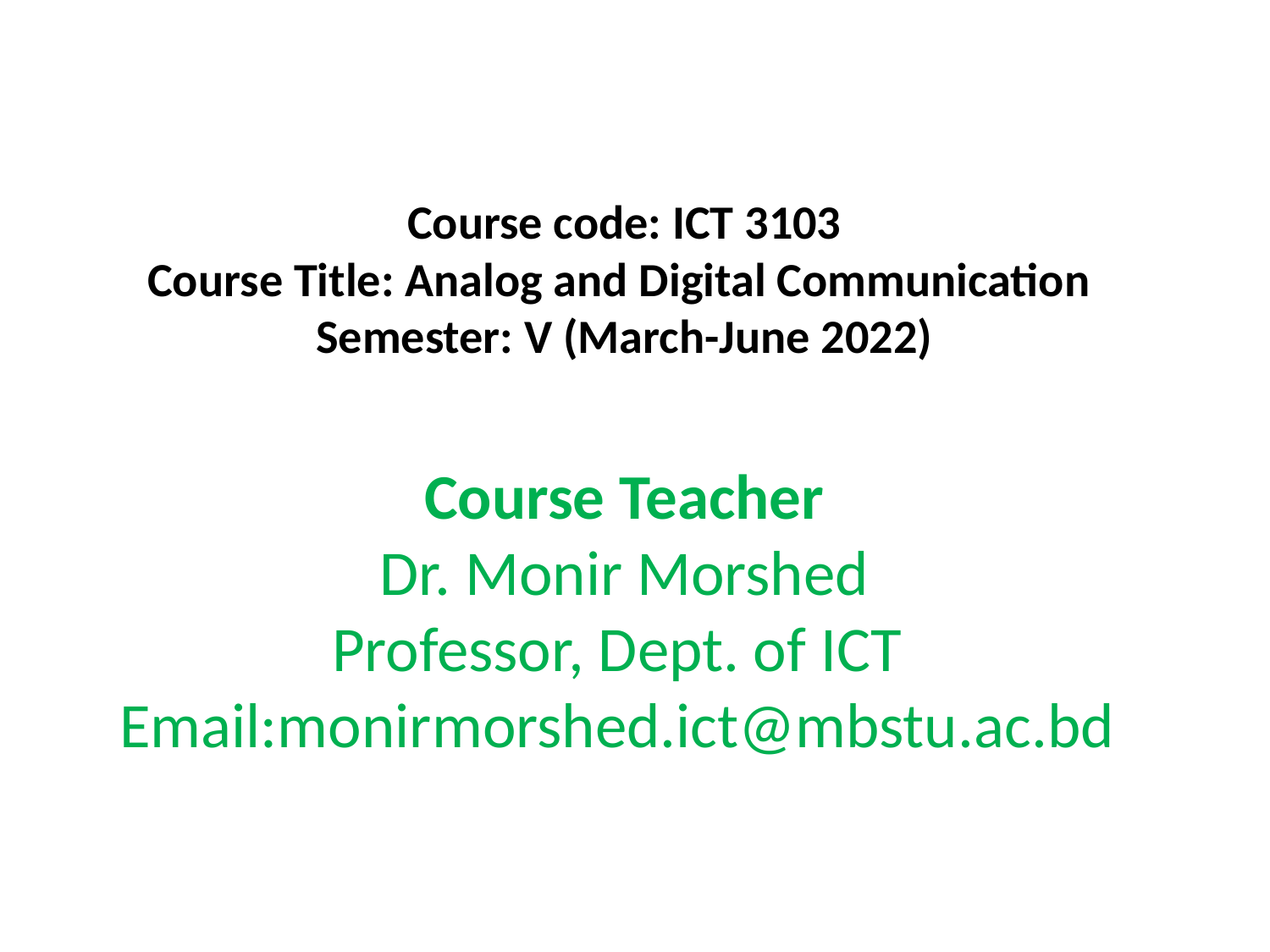

# Course code: ICT 3103 Course Title: Analog and Digital Communication Semester: V (March-June 2022) Course Teacher Dr. Monir Morshed Professor, Dept. of ICT Email:monirmorshed.ict@mbstu.ac.bd